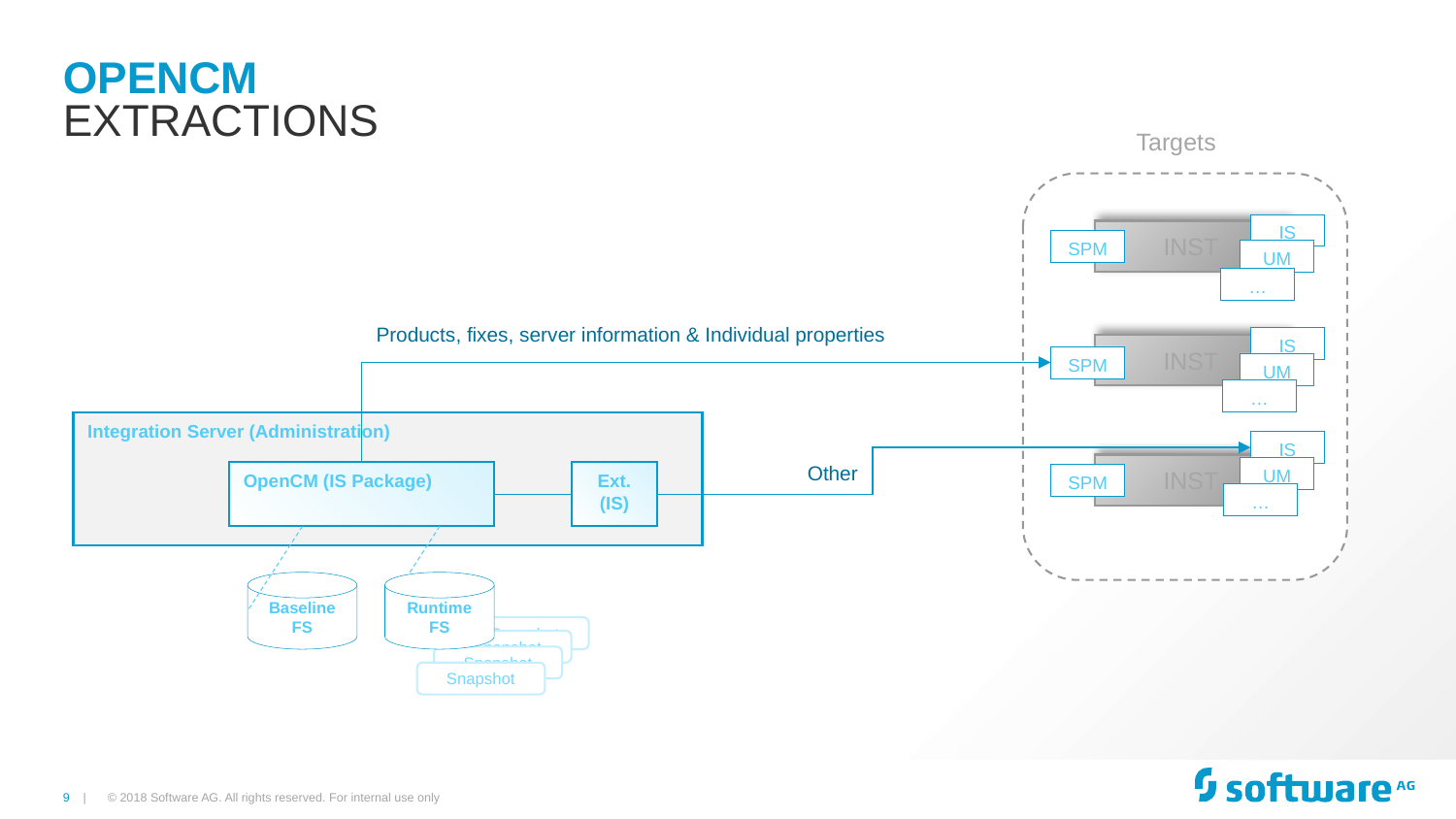

# OpenCM
Extractions
Targets

IS
INST
SPM
UM
…
Products, fixes, server information & Individual properties
IS
INST
SPM
UM
…
Integration Server (Administration)
IS
Other
INST
UM
OpenCM (IS Package)
Ext. (IS)
SPM
…
Baseline FS
Runtime FS
Snapshot
Snapshot
Snapshot
Snapshot
© 2018 Software AG. All rights reserved. For internal use only